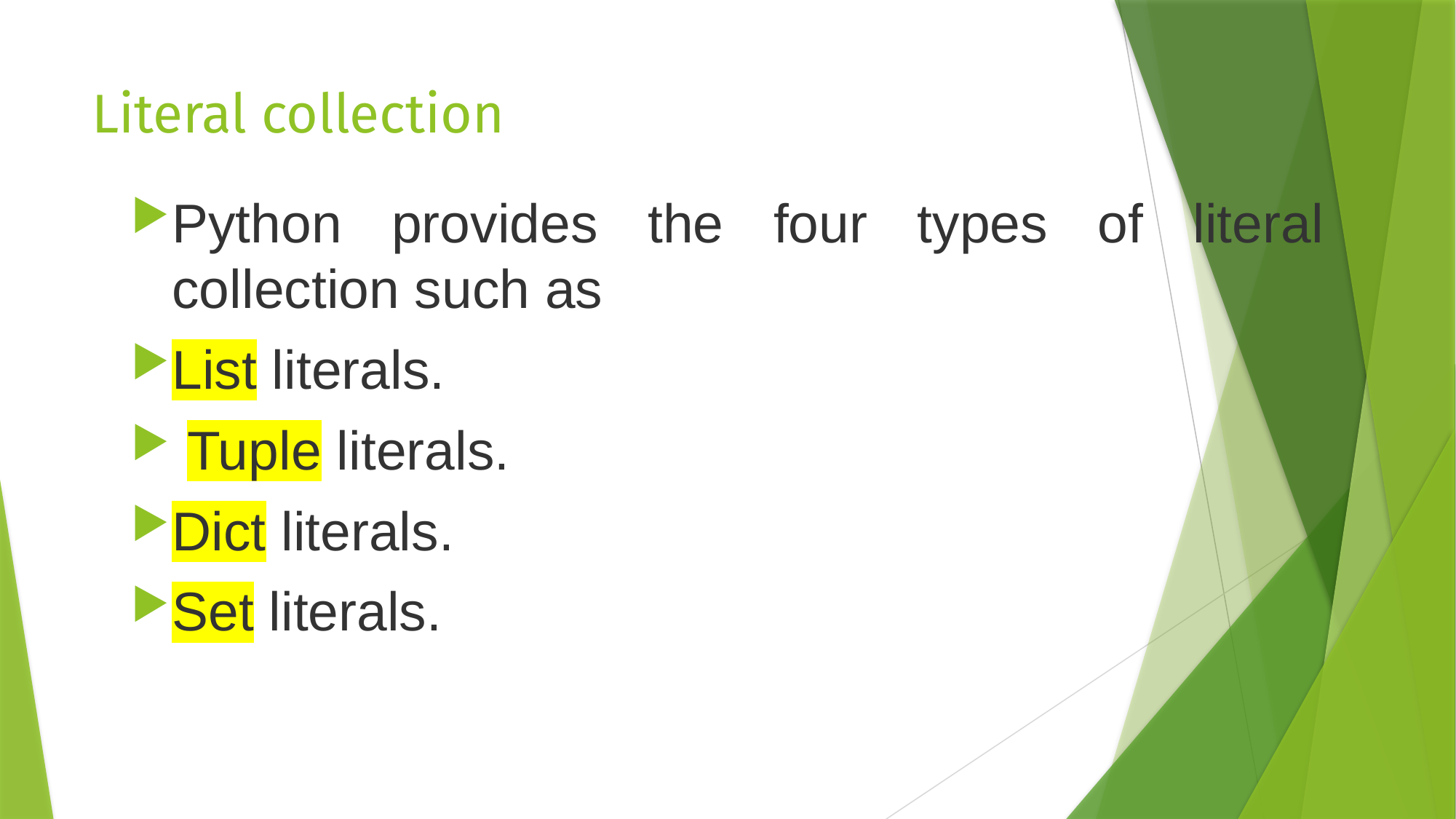

# Literal collection

Python provides the four types of literal collection such as
List literals.
 Tuple literals.
Dict literals.
Set literals.